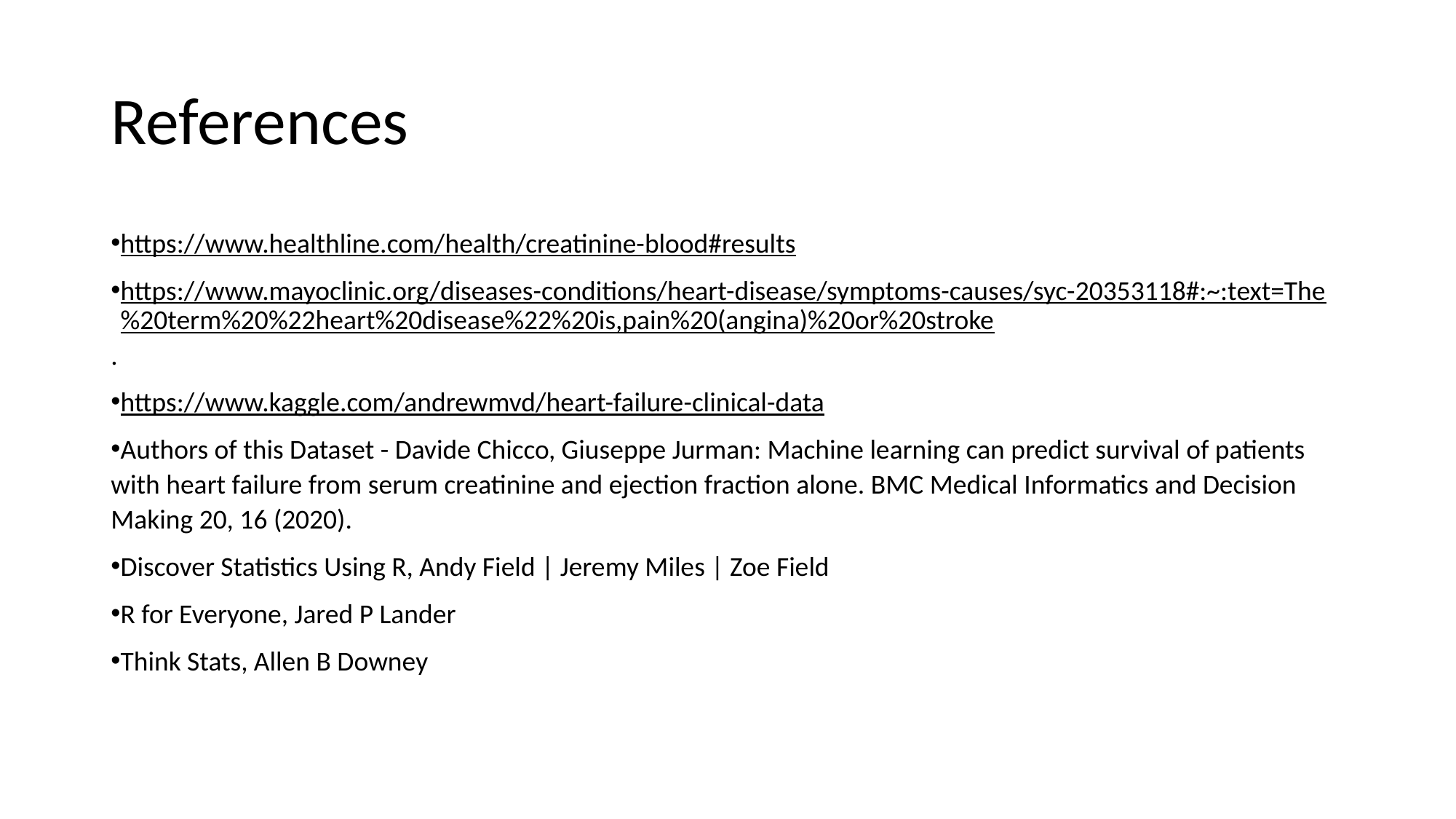

# References
https://www.healthline.com/health/creatinine-blood#results
https://www.mayoclinic.org/diseases-conditions/heart-disease/symptoms-causes/syc-20353118#:~:text=The%20term%20%22heart%20disease%22%20is,pain%20(angina)%20or%20stroke.
https://www.kaggle.com/andrewmvd/heart-failure-clinical-data
Authors of this Dataset - Davide Chicco, Giuseppe Jurman: Machine learning can predict survival of patients with heart failure from serum creatinine and ejection fraction alone. BMC Medical Informatics and Decision Making 20, 16 (2020).
Discover Statistics Using R, Andy Field | Jeremy Miles | Zoe Field
R for Everyone, Jared P Lander
Think Stats, Allen B Downey